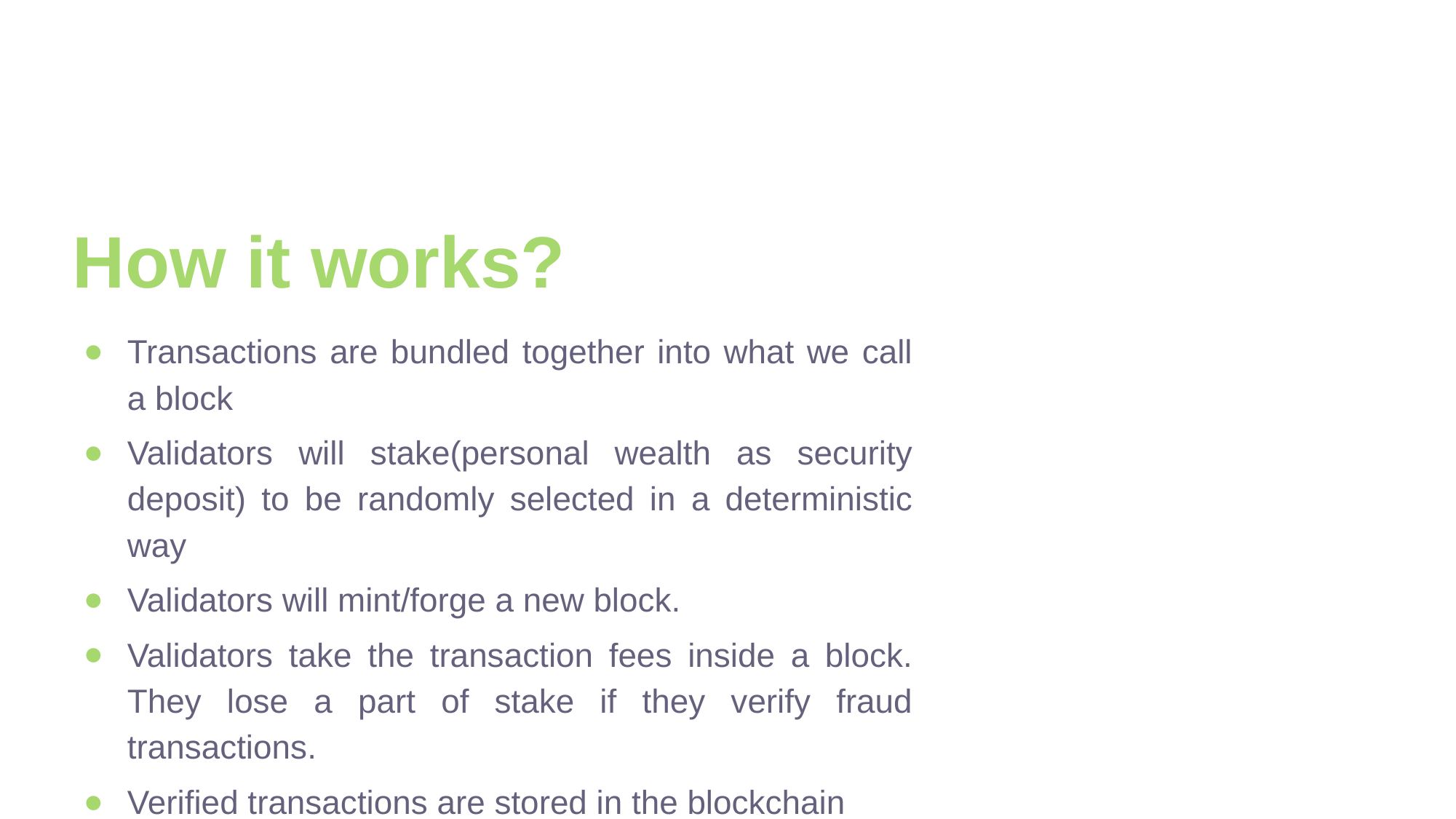

# How it works?
Transactions are bundled together into what we call a block
Validators will stake(personal wealth as security deposit) to be randomly selected in a deterministic way
Validators will mint/forge a new block.
Validators take the transaction fees inside a block. They lose a part of stake if they verify fraud transactions.
Verified transactions are stored in the blockchain